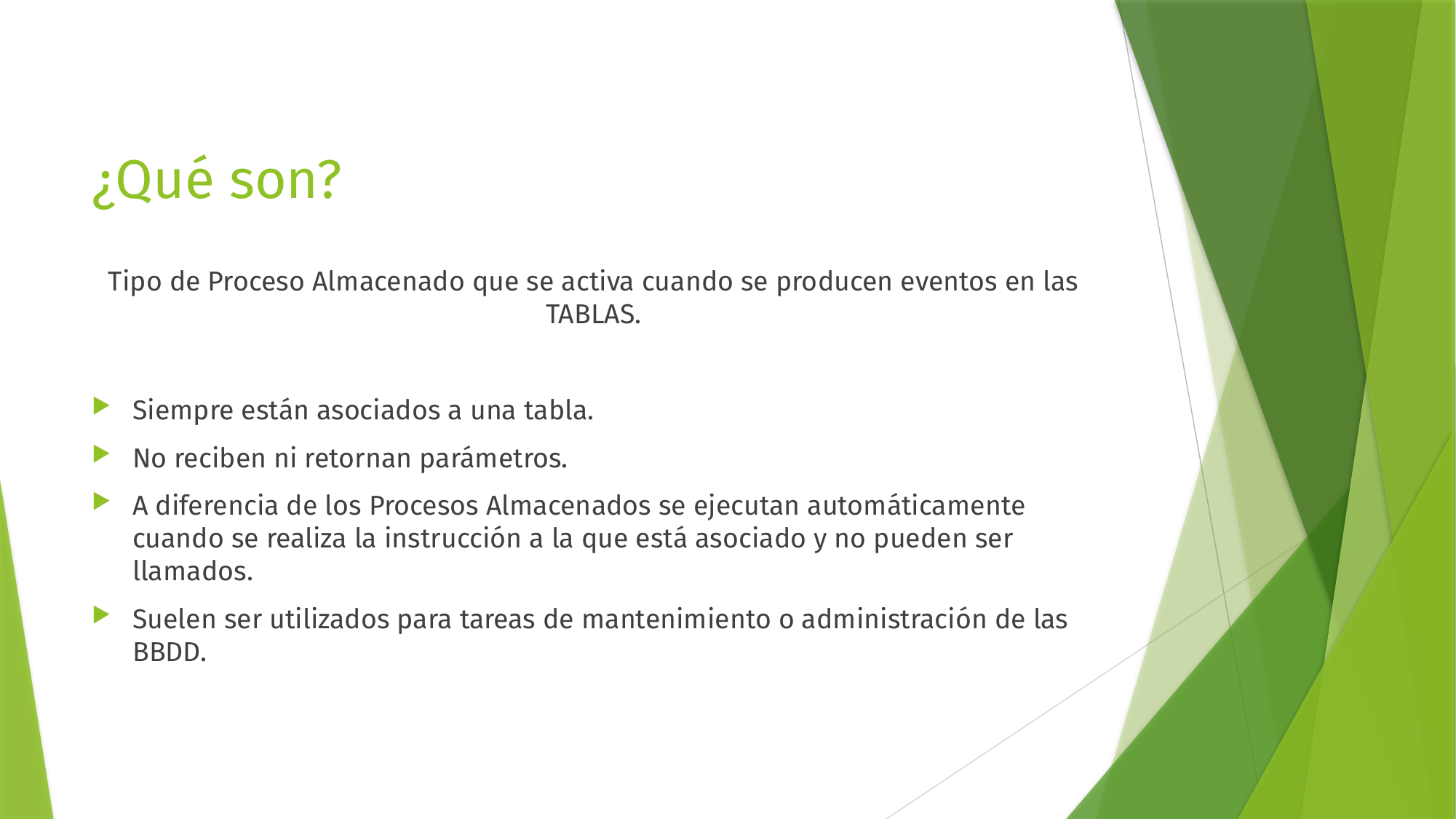

# ¿Qué son?
Tipo de Proceso Almacenado que se activa cuando se producen eventos en las TABLAS.

Siempre están asociados a una tabla.
No reciben ni retornan parámetros.
A diferencia de los Procesos Almacenados se ejecutan automáticamente cuando se realiza la instrucción a la que está asociado y no pueden ser llamados.
Suelen ser utilizados para tareas de mantenimiento o administración de las BBDD.